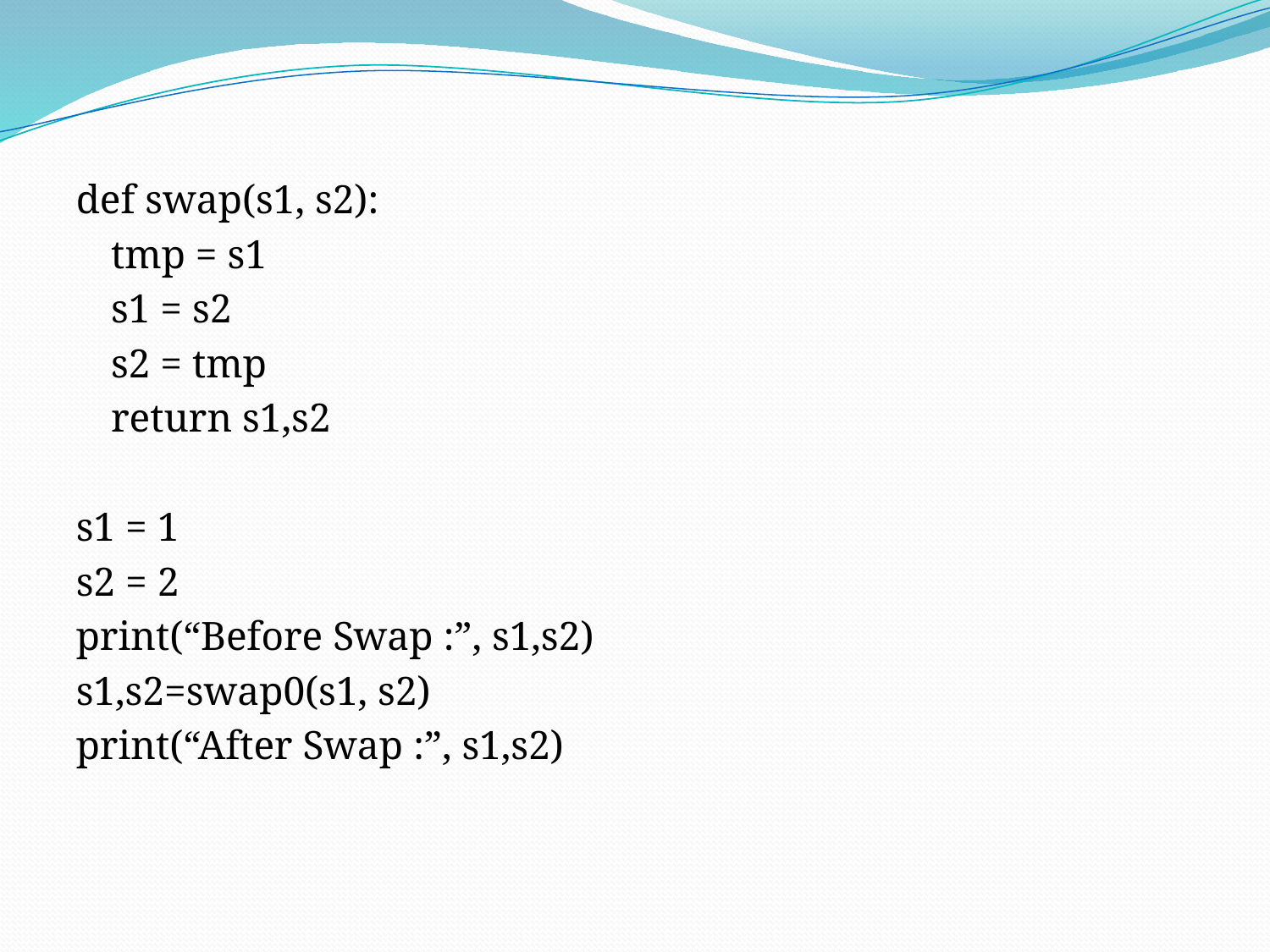

def swap(s1, s2):
	tmp = s1
	s1 = s2
	s2 = tmp
	return s1,s2

s1 = 1
s2 = 2
print(“Before Swap :”, s1,s2)
s1,s2=swap0(s1, s2)
print(“After Swap :”, s1,s2)